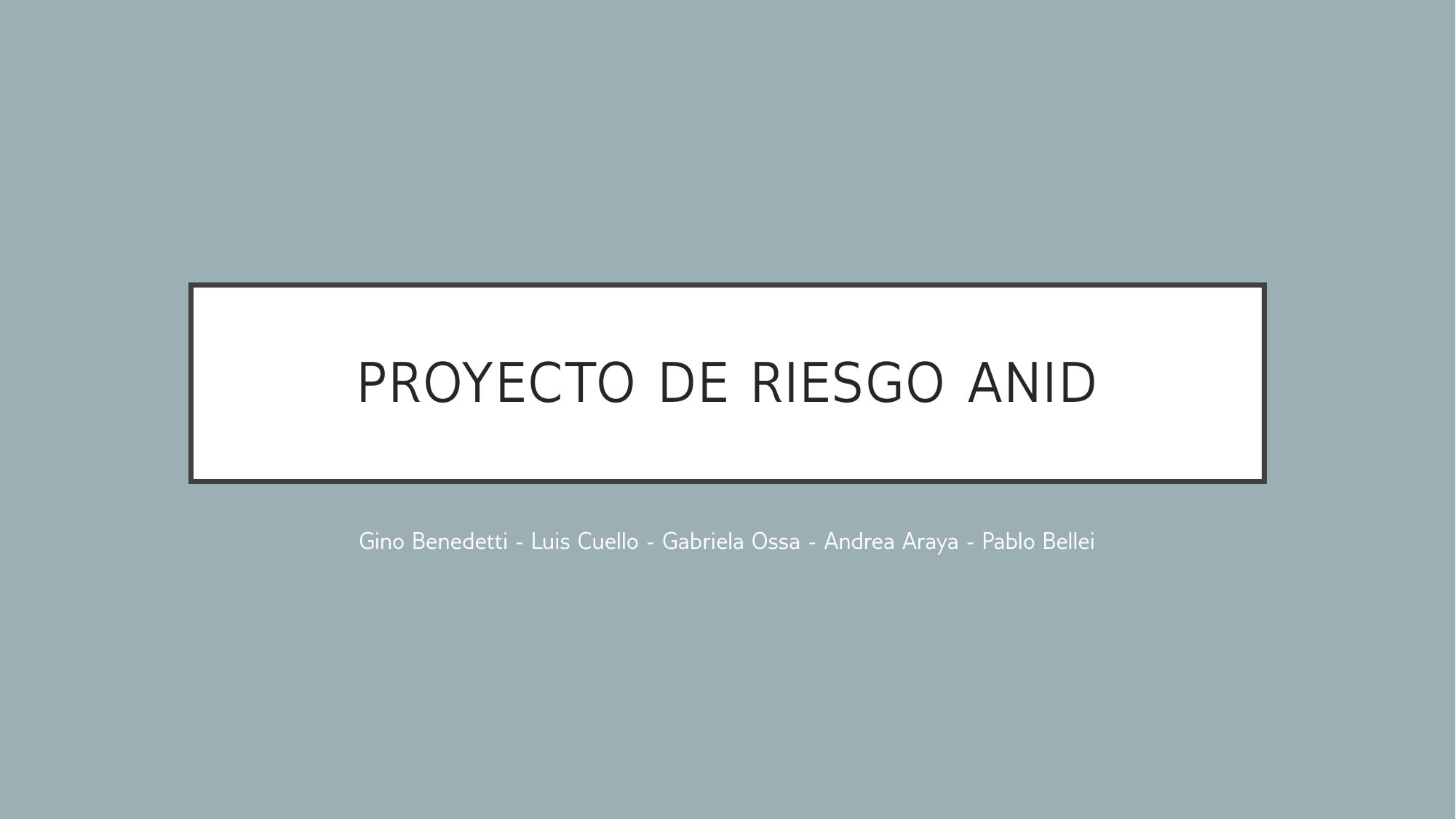

# Proyecto de riesgo anid
Gino Benedetti - Luis Cuello - Gabriela Ossa - Andrea Araya - Pablo Bellei